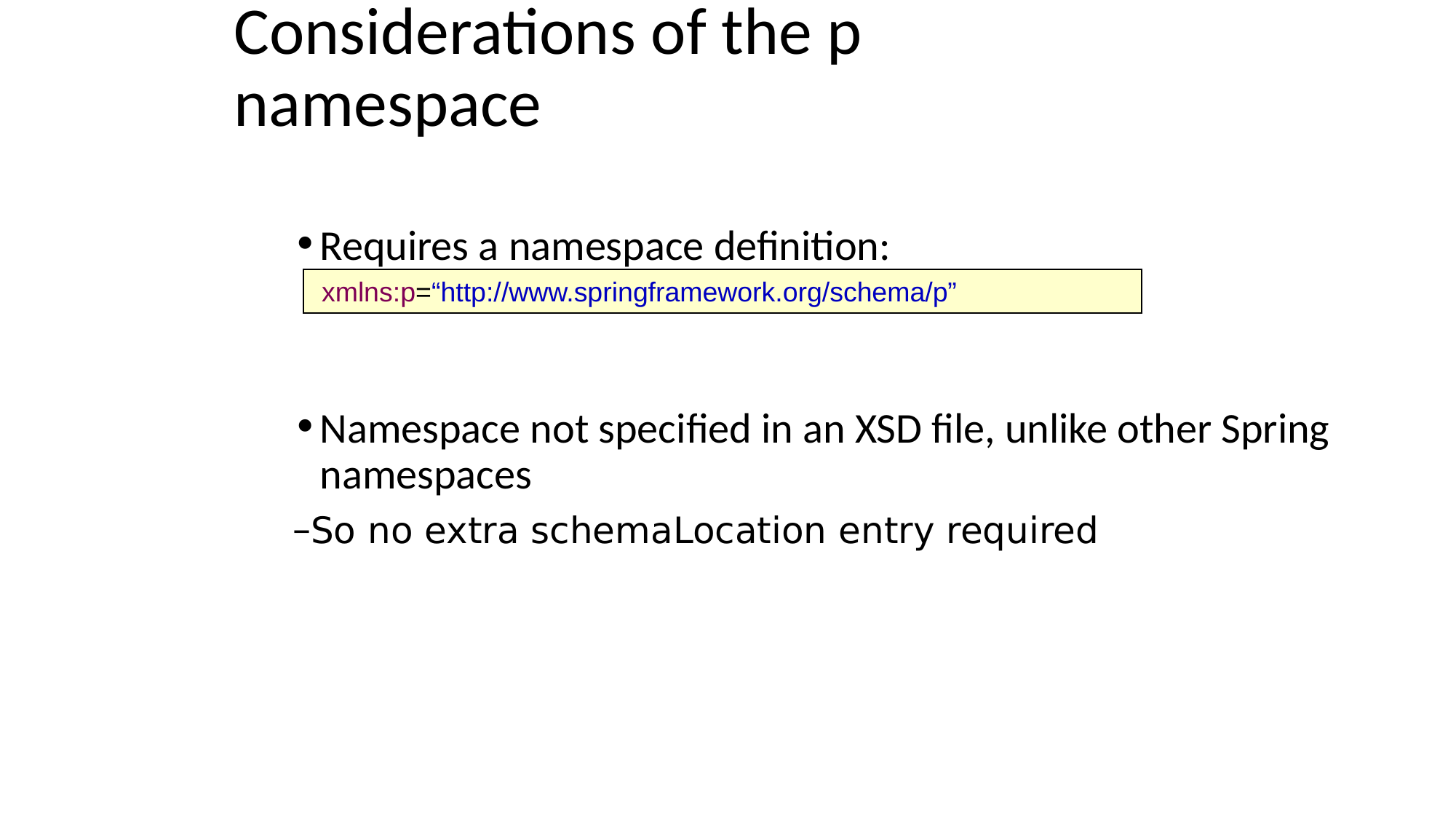

Considerations of the p namespace
Requires a namespace definition:

Namespace not specified in an XSD file, unlike other Spring namespaces
So no extra schemaLocation entry required
 xmlns:p=“http://www.springframework.org/schema/p”